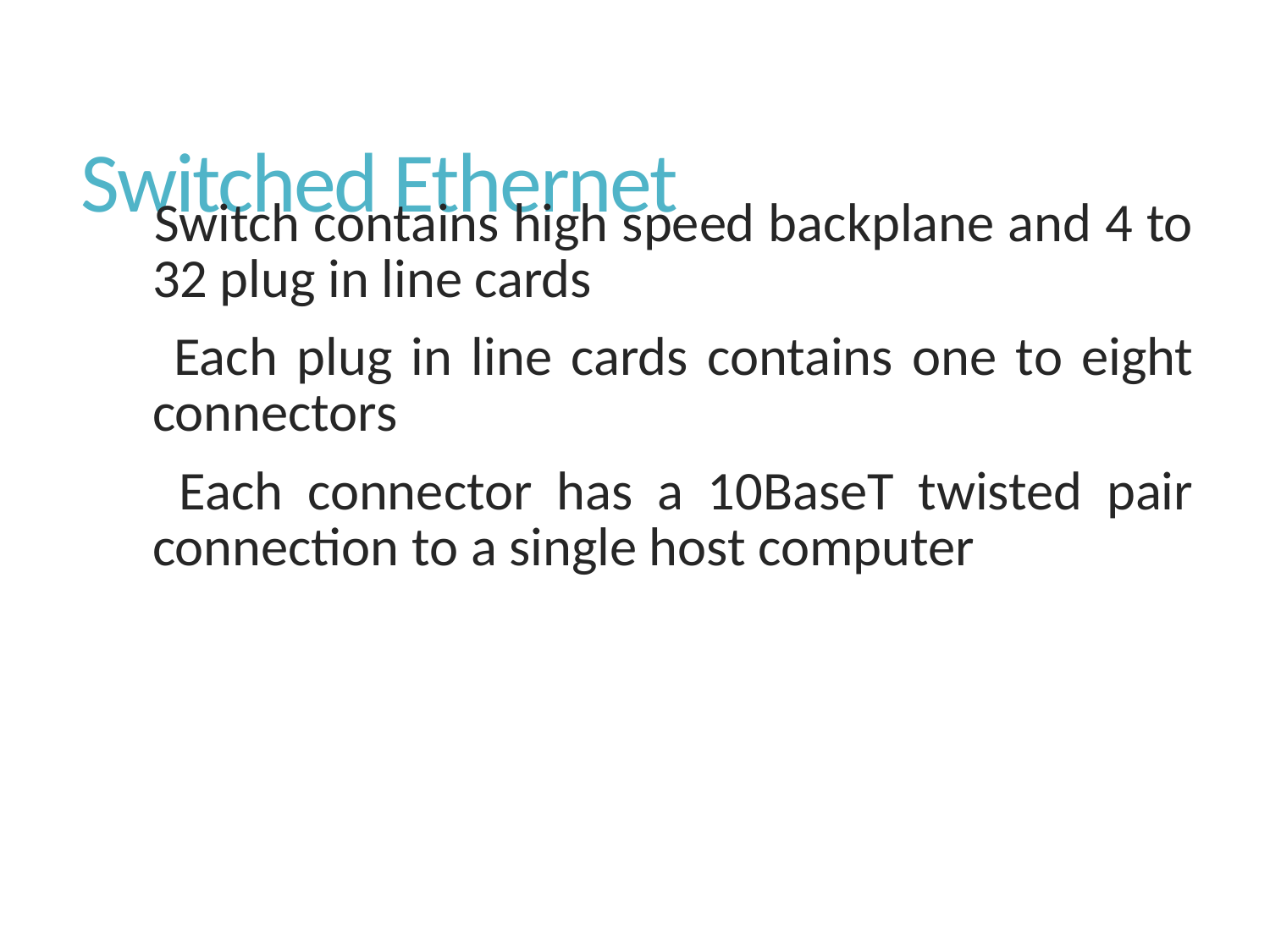

# Switched Ethernet
Switch contains high speed backplane and 4 to 32 plug in line cards
 Each plug in line cards contains one to eight connectors
 Each connector has a 10BaseT twisted pair connection to a single host computer